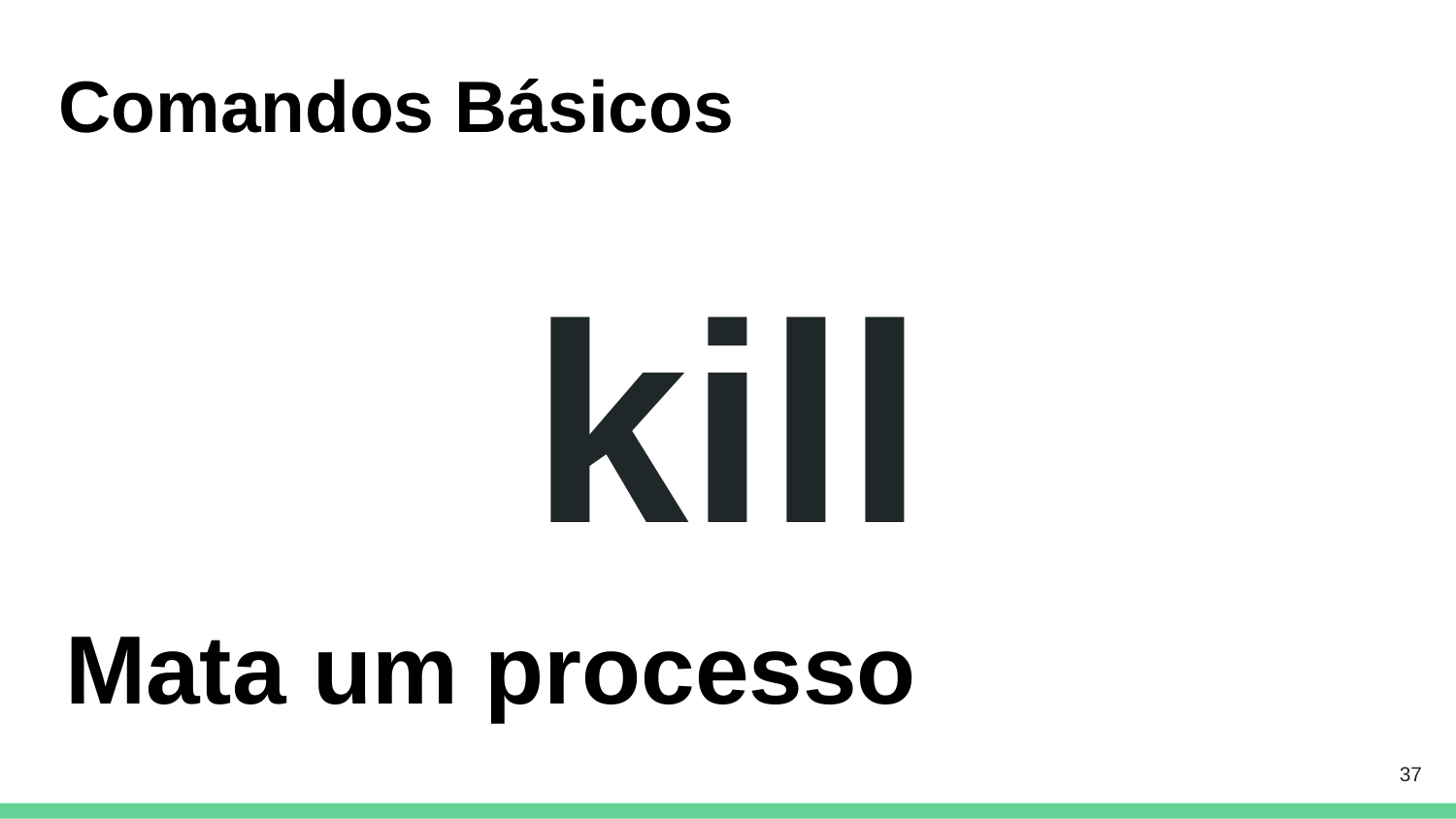

Comandos Básicos
# kill
Mata um processo
37